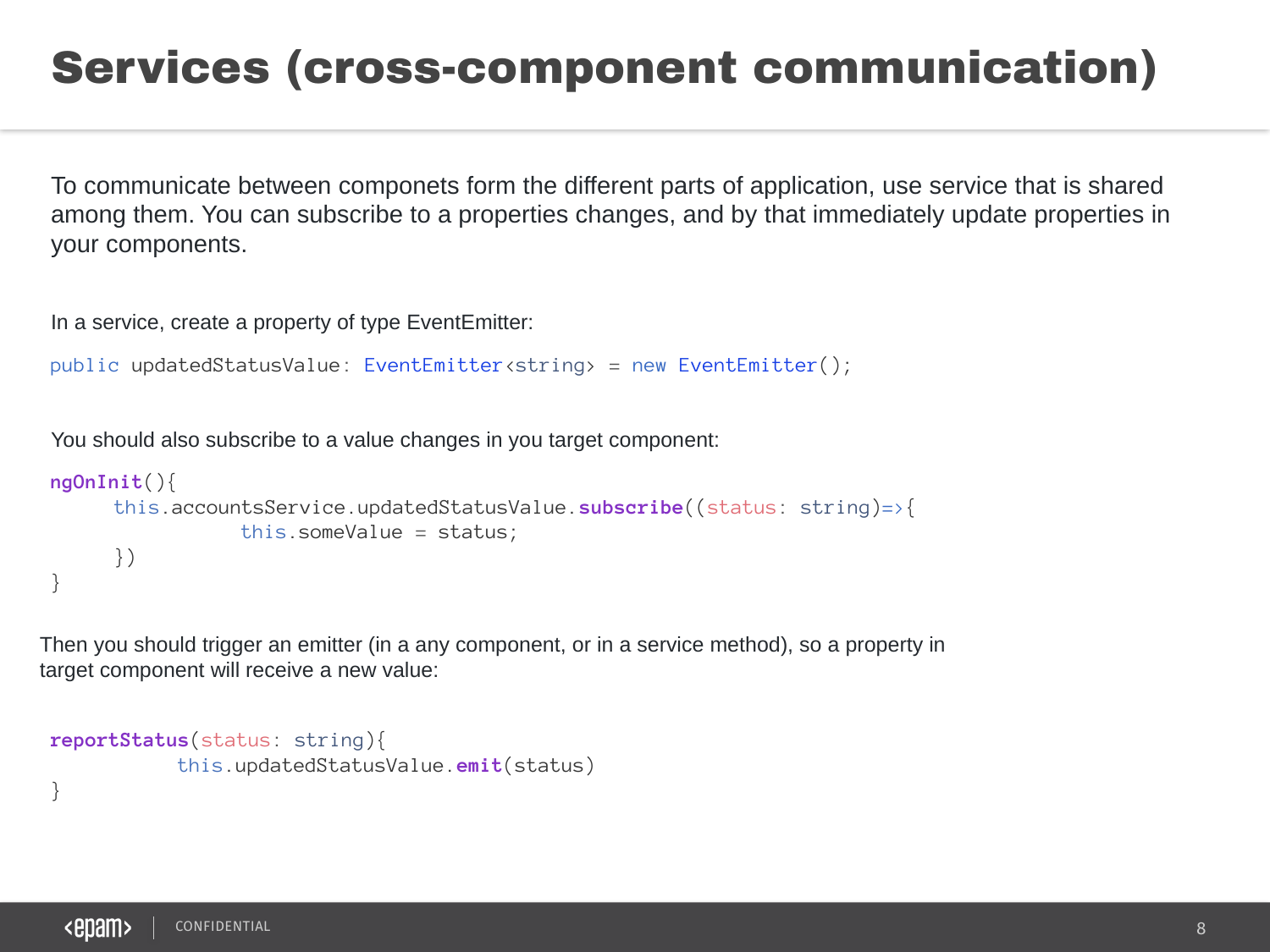

Services (cross-component communication)
To communicate between componets form the different parts of application, use service that is shared among them. You can subscribe to a properties changes, and by that immediately update properties in your components.
In a service, create a property of type EventEmitter:
public updatedStatusValue: EventEmitter<string> = new EventEmitter();
You should also subscribe to a value changes in you target component:
ngOnInit(){
this.accountsService.updatedStatusValue.subscribe((status: string)=>{
	this.someValue = status;
})
}
Then you should trigger an emitter (in a any component, or in a service method), so a property in target component will receive a new value:
reportStatus(status: string){
	this.updatedStatusValue.emit(status)
}